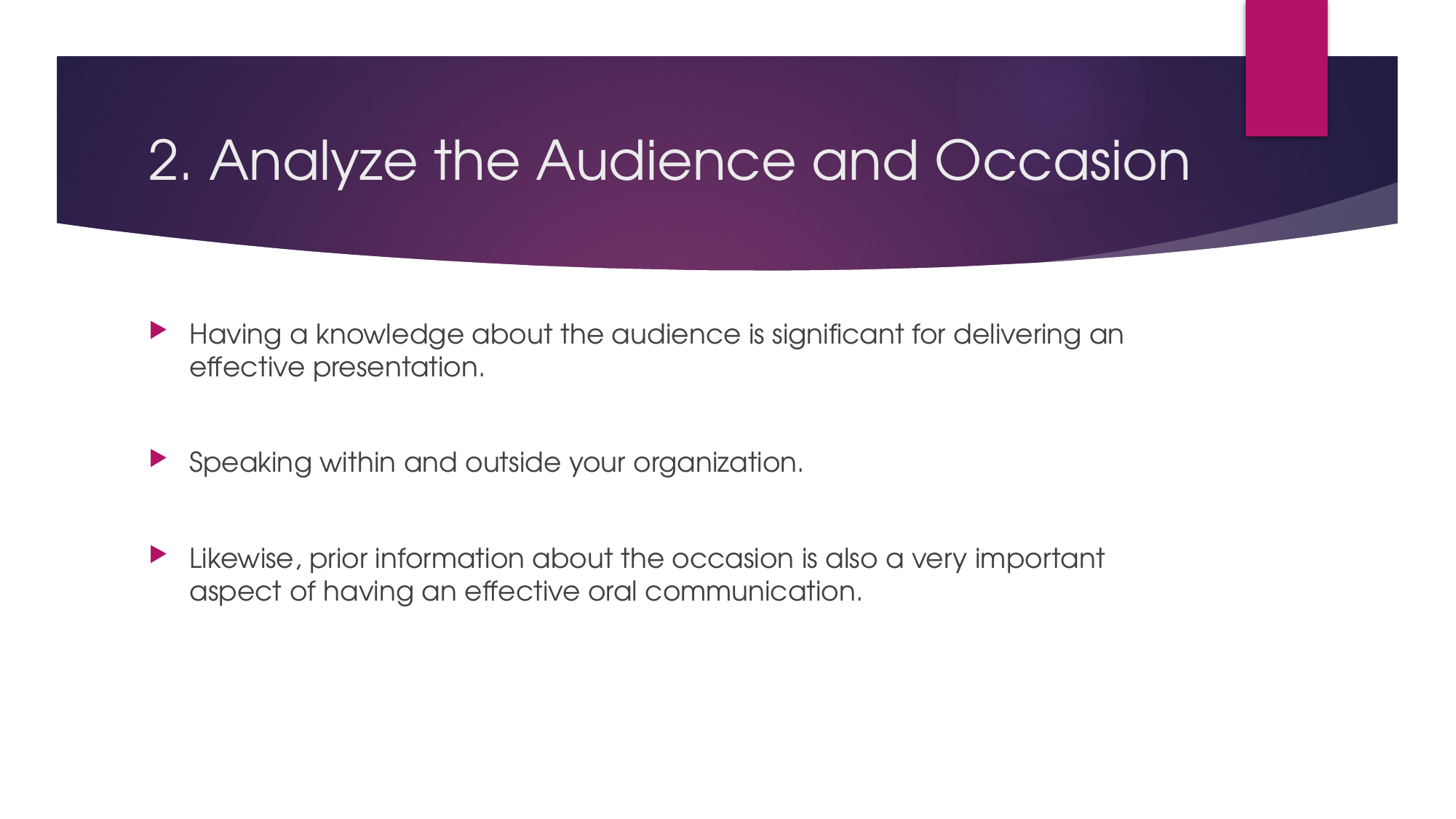

# 2. Analyze the Audience and Occasion
Having a knowledge about the audience is significant for delivering an effective presentation.

Speaking within and outside your organization.

Likewise, prior information about the occasion is also a very important aspect of having an effective oral communication.